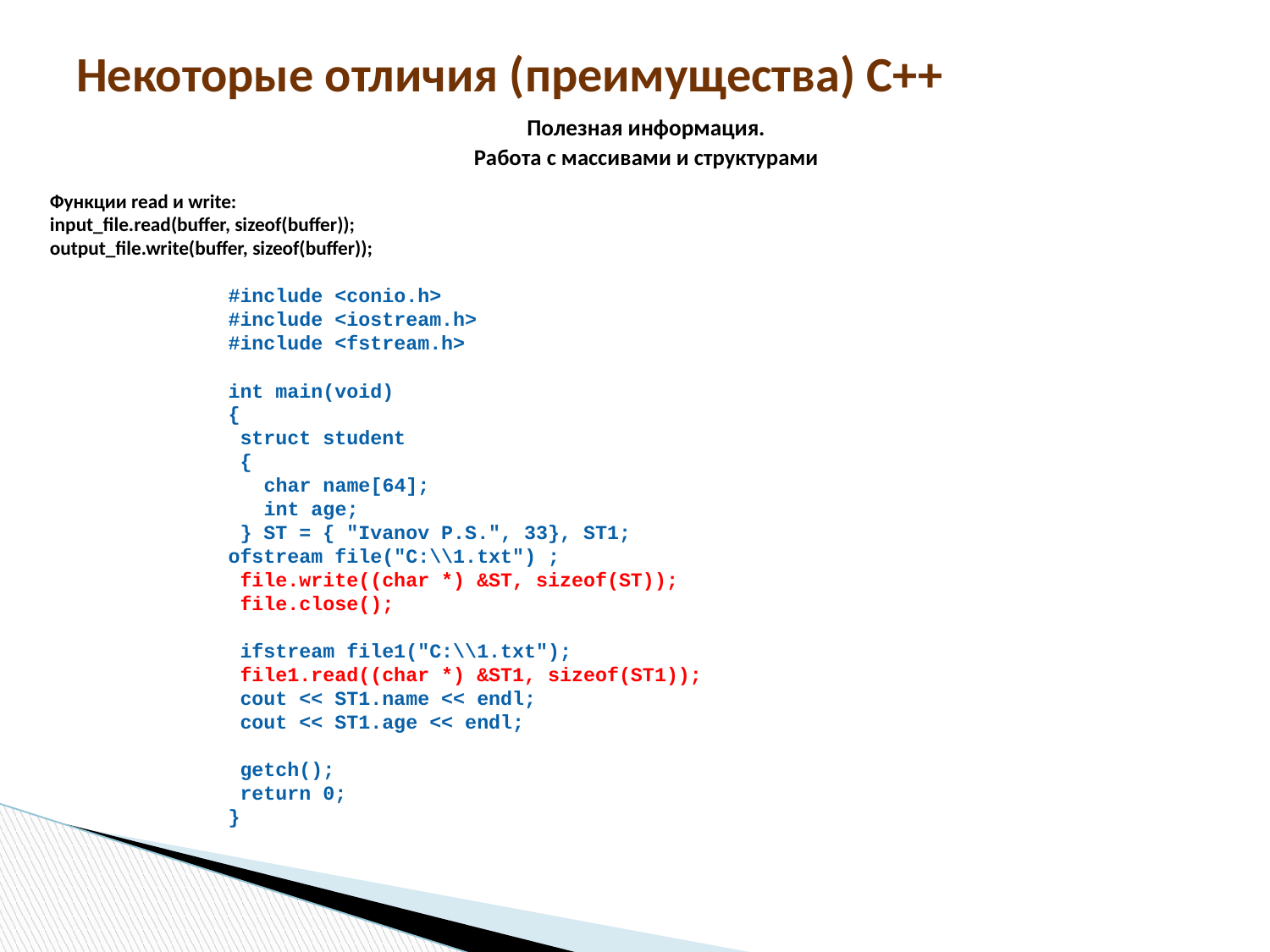

# Некоторые отличия (преимущества) С++
Полезная информация.
Работа с массивами и структурами

Функции read и write:
input_file.read(buffer, sizeof(buffer));
output_file.write(buffer, sizeof(buffer));

#include <conio.h>
#include <iostream.h>
#include <fstream.h>

int main(void)
{
 struct student
 {
   char name[64];
   int age;
 } ST = { "Ivanov P.S.", 33}, ST1;
ofstream file("C:\\1.txt") ;
 file.write((char *) &ST, sizeof(ST));
 file.close();

 ifstream file1("C:\\1.txt");
 file1.read((char *) &ST1, sizeof(ST1));
 cout << ST1.name << endl;
 cout << ST1.age << endl;

 getch();
 return 0;
}